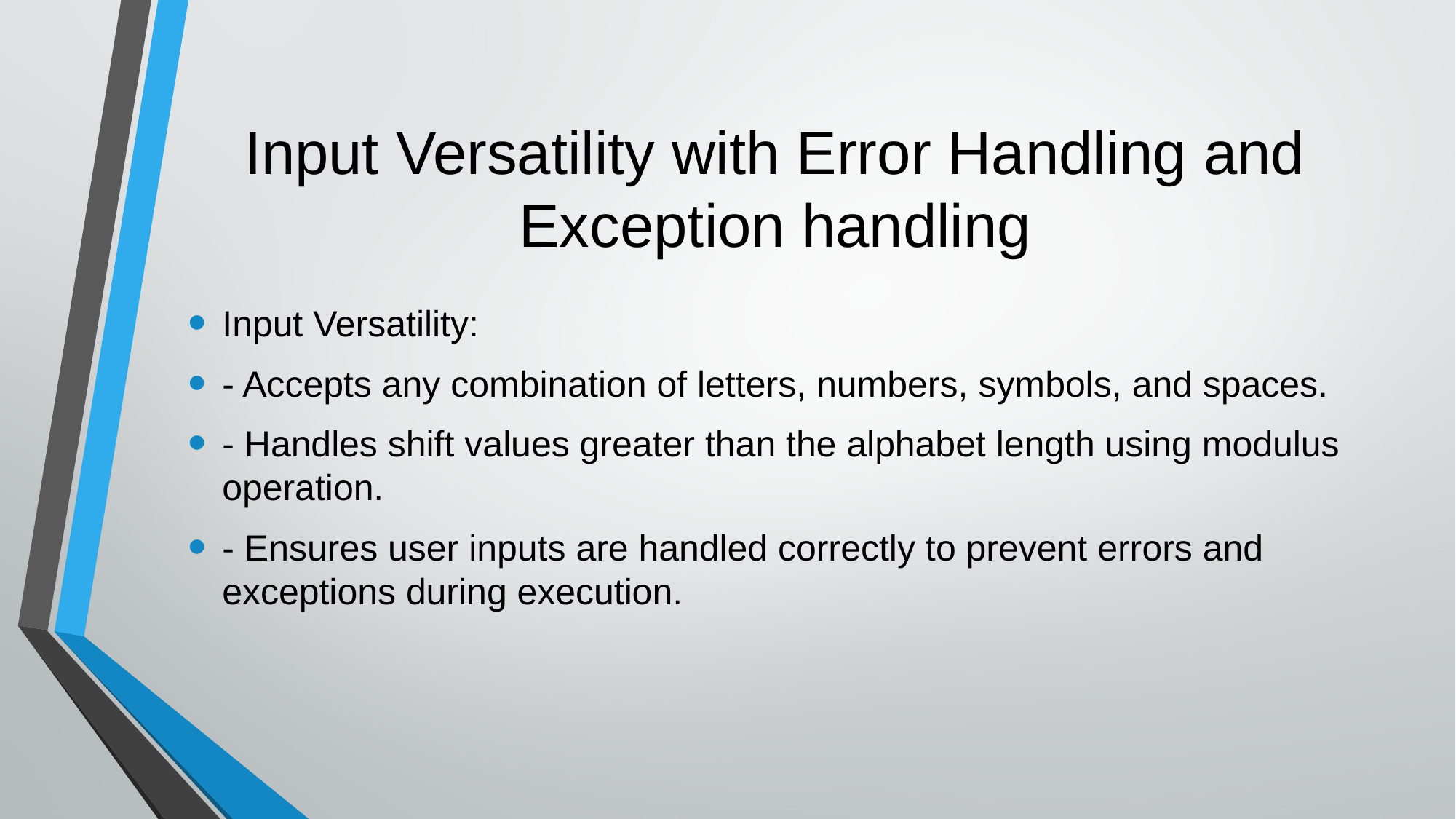

# Input Versatility with Error Handling and Exception handling
Input Versatility:
- Accepts any combination of letters, numbers, symbols, and spaces.
- Handles shift values greater than the alphabet length using modulus operation.
- Ensures user inputs are handled correctly to prevent errors and exceptions during execution.